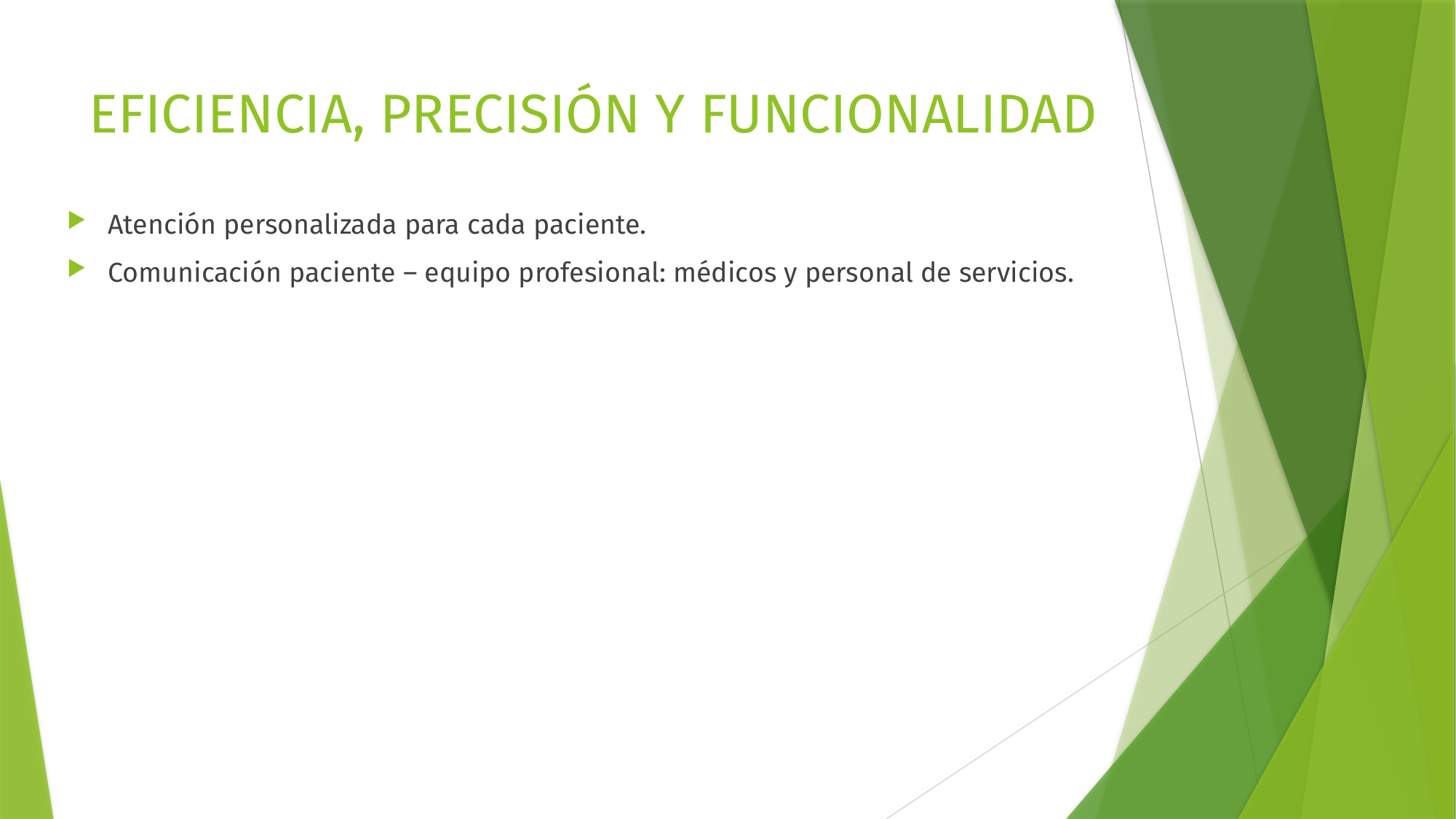

# EFICIENCIA, PRECISIÓN Y FUNCIONALIDAD
Atención personalizada para cada paciente.
Comunicación paciente – equipo profesional: médicos y personal de servicios.